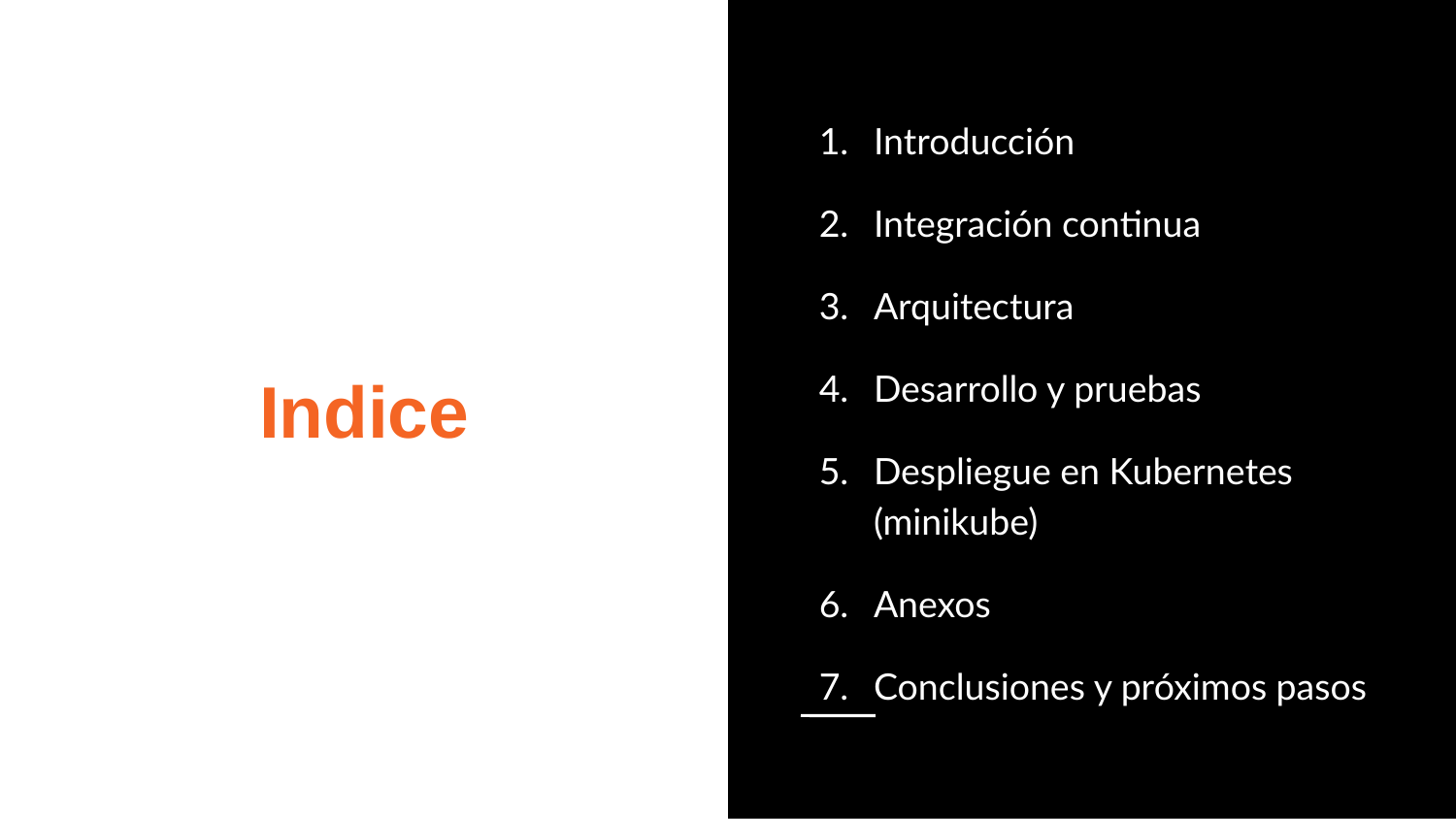

Introducción
Integración continua
Arquitectura
Desarrollo y pruebas
Despliegue en Kubernetes (minikube)
Anexos
Conclusiones y próximos pasos
Indice